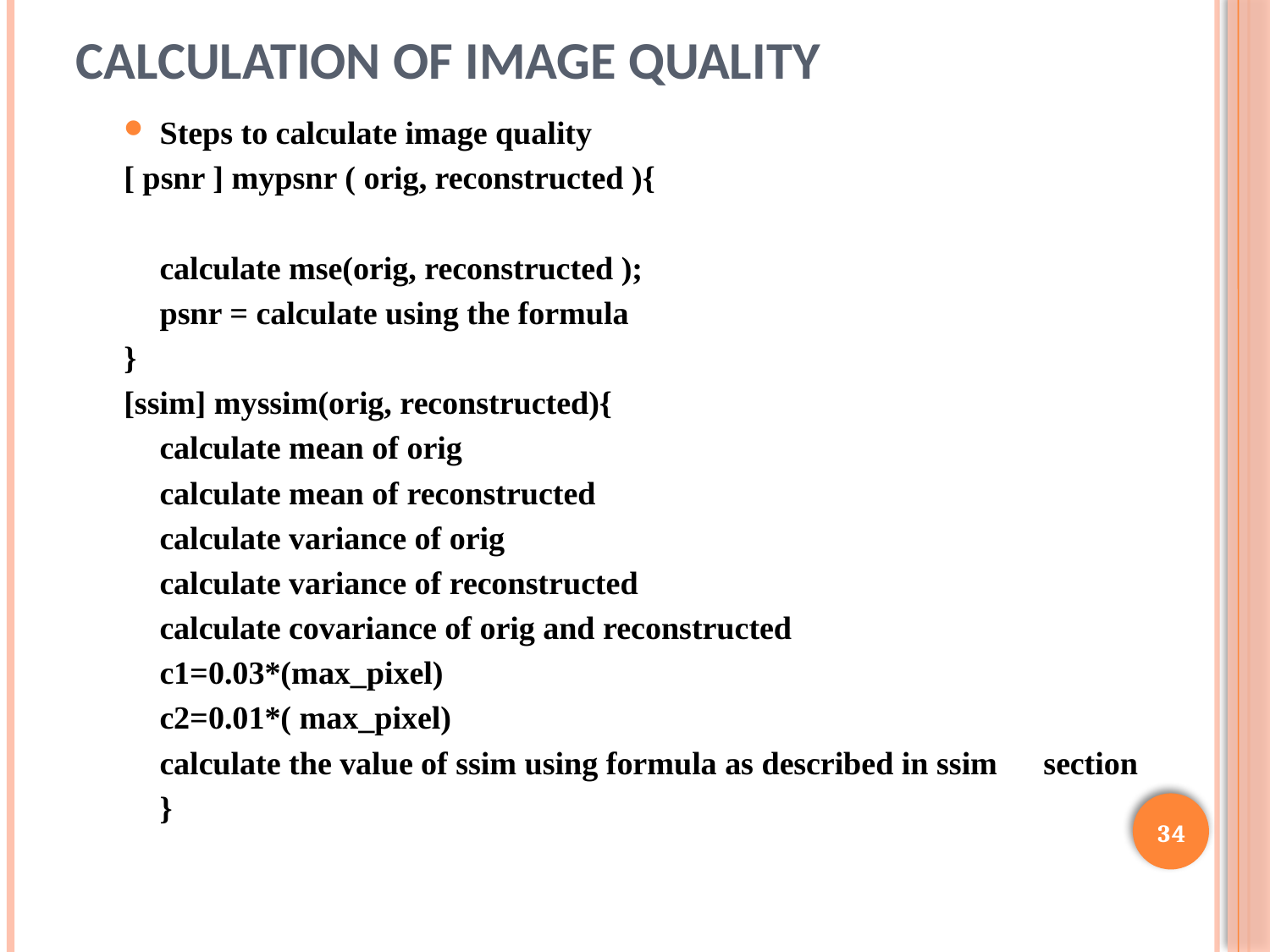

# Calculation of image quality
Steps to calculate image quality
[ psnr ] mypsnr ( orig, reconstructed ){

		calculate mse(orig, reconstructed );
		psnr = calculate using the formula
}
[ssim] myssim(orig, reconstructed){
		calculate mean of orig
		calculate mean of reconstructed
		calculate variance of orig
		calculate variance of reconstructed
		calculate covariance of orig and reconstructed
		c1=0.03*(max_pixel)
		c2=0.01*( max_pixel)
		calculate the value of ssim using formula as described in ssim 	section
	}

34